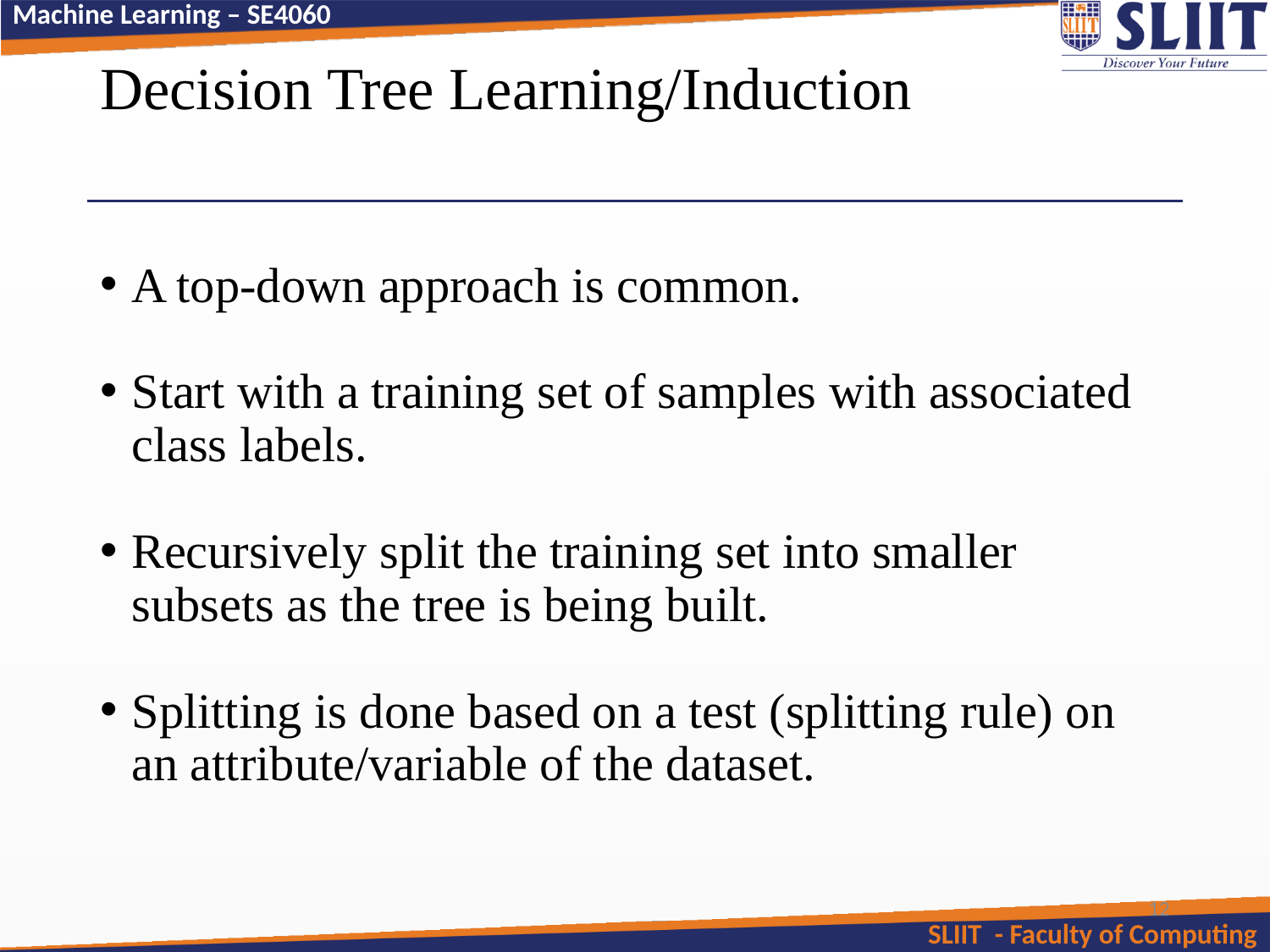

# Decision Tree Learning/Induction
A top-down approach is common.

Start with a training set of samples with associated class labels.

Recursively split the training set into smaller subsets as the tree is being built.

Splitting is done based on a test (splitting rule) on an attribute/variable of the dataset.

12